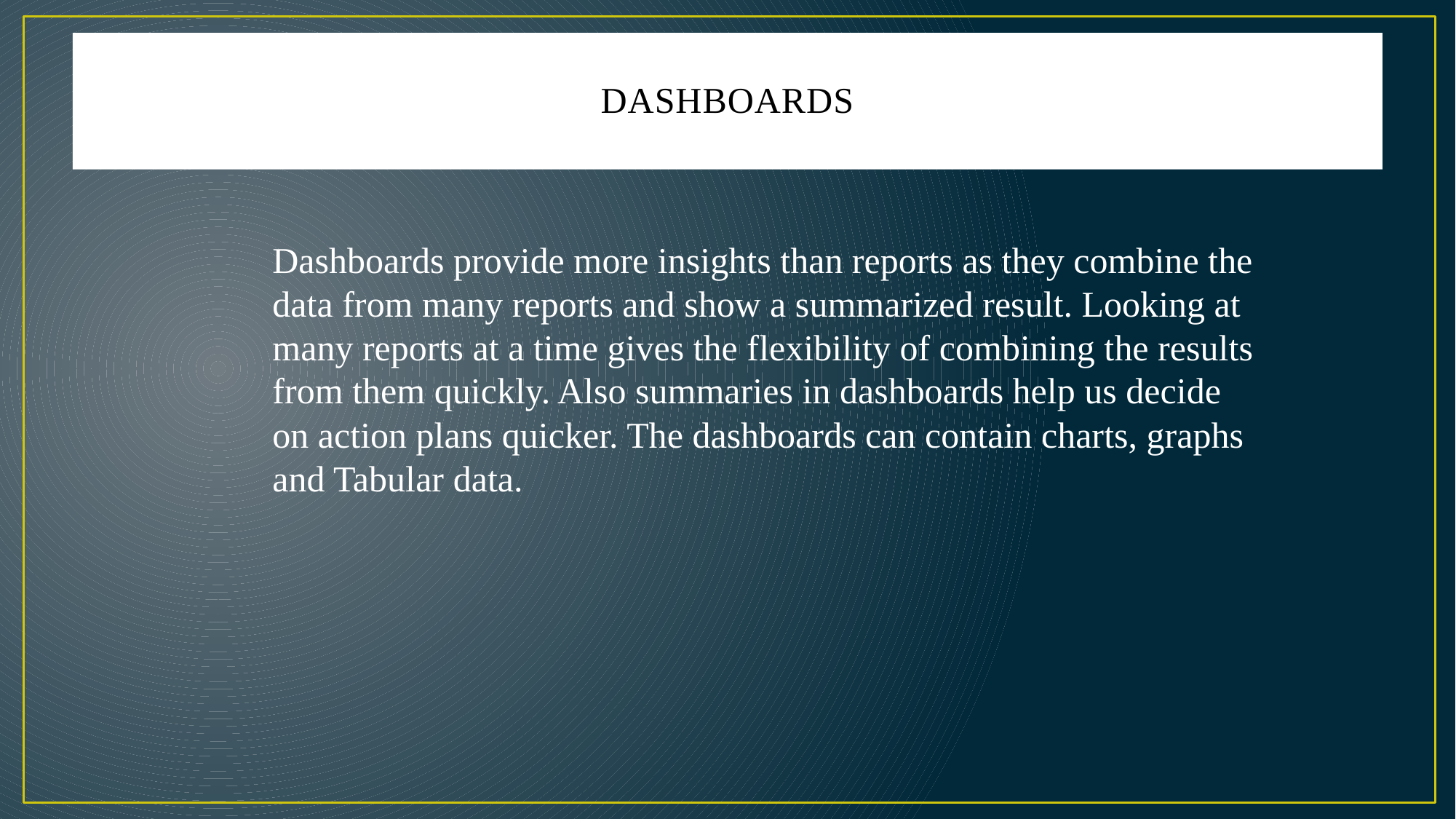

# DASHBOARDS
Dashboards provide more insights than reports as they combine the data from many reports and show a summarized result. Looking at many reports at a time gives the flexibility of combining the results from them quickly. Also summaries in dashboards help us decide on action plans quicker. The dashboards can contain charts, graphs and Tabular data.